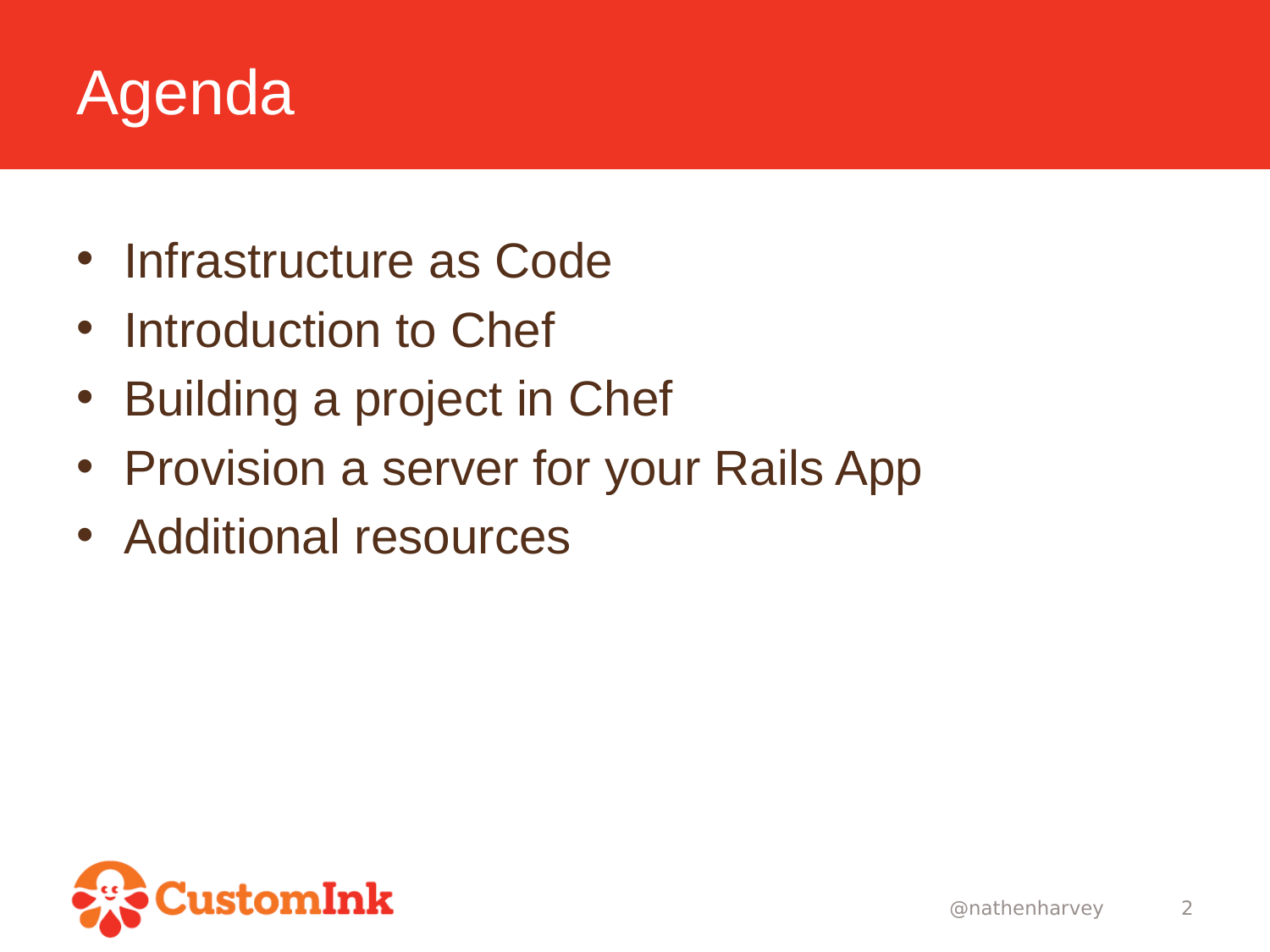

# Agenda
Infrastructure as Code
Introduction to Chef
Building a project in Chef
Provision a server for your Rails App
Additional resources
@nathenharvey
2